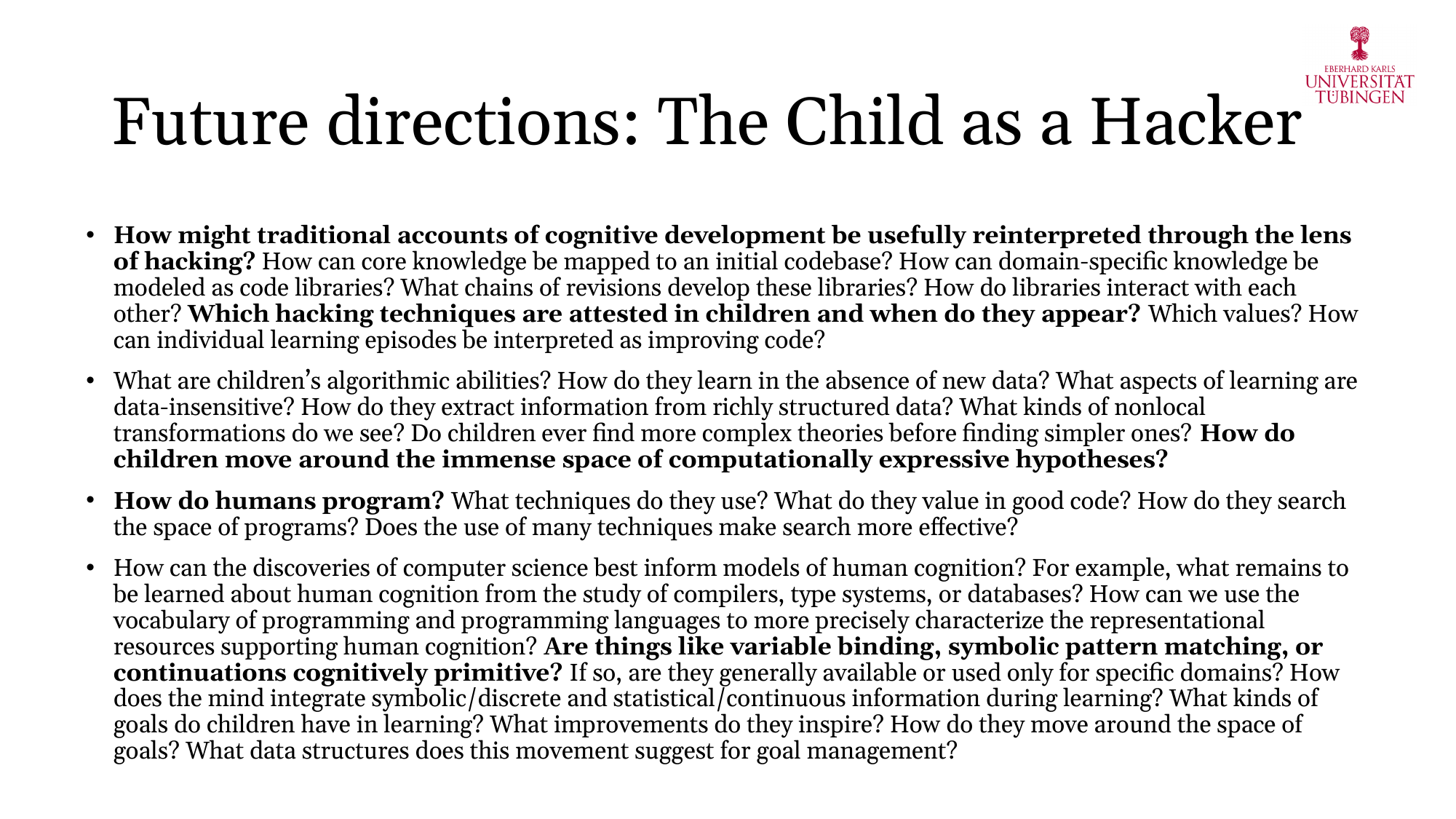

# Future directions: The Child as a Hacker
How might traditional accounts of cognitive development be usefully reinterpreted through the lens of hacking? How can core knowledge be mapped to an initial codebase? How can domain-specific knowledge be modeled as code libraries? What chains of revisions develop these libraries? How do libraries interact with each other? Which hacking techniques are attested in children and when do they appear? Which values? How can individual learning episodes be interpreted as improving code?
What are children’s algorithmic abilities? How do they learn in the absence of new data? What aspects of learning are data-insensitive? How do they extract information from richly structured data? What kinds of nonlocal transformations do we see? Do children ever find more complex theories before finding simpler ones? How do children move around the immense space of computationally expressive hypotheses?
How do humans program? What techniques do they use? What do they value in good code? How do they search the space of programs? Does the use of many techniques make search more effective?
How can the discoveries of computer science best inform models of human cognition? For example, what remains to be learned about human cognition from the study of compilers, type systems, or databases? How can we use the vocabulary of programming and programming languages to more precisely characterize the representational resources supporting human cognition? Are things like variable binding, symbolic pattern matching, or continuations cognitively primitive? If so, are they generally available or used only for specific domains? How does the mind integrate symbolic/discrete and statistical/continuous information during learning? What kinds of goals do children have in learning? What improvements do they inspire? How do they move around the space of goals? What data structures does this movement suggest for goal management?